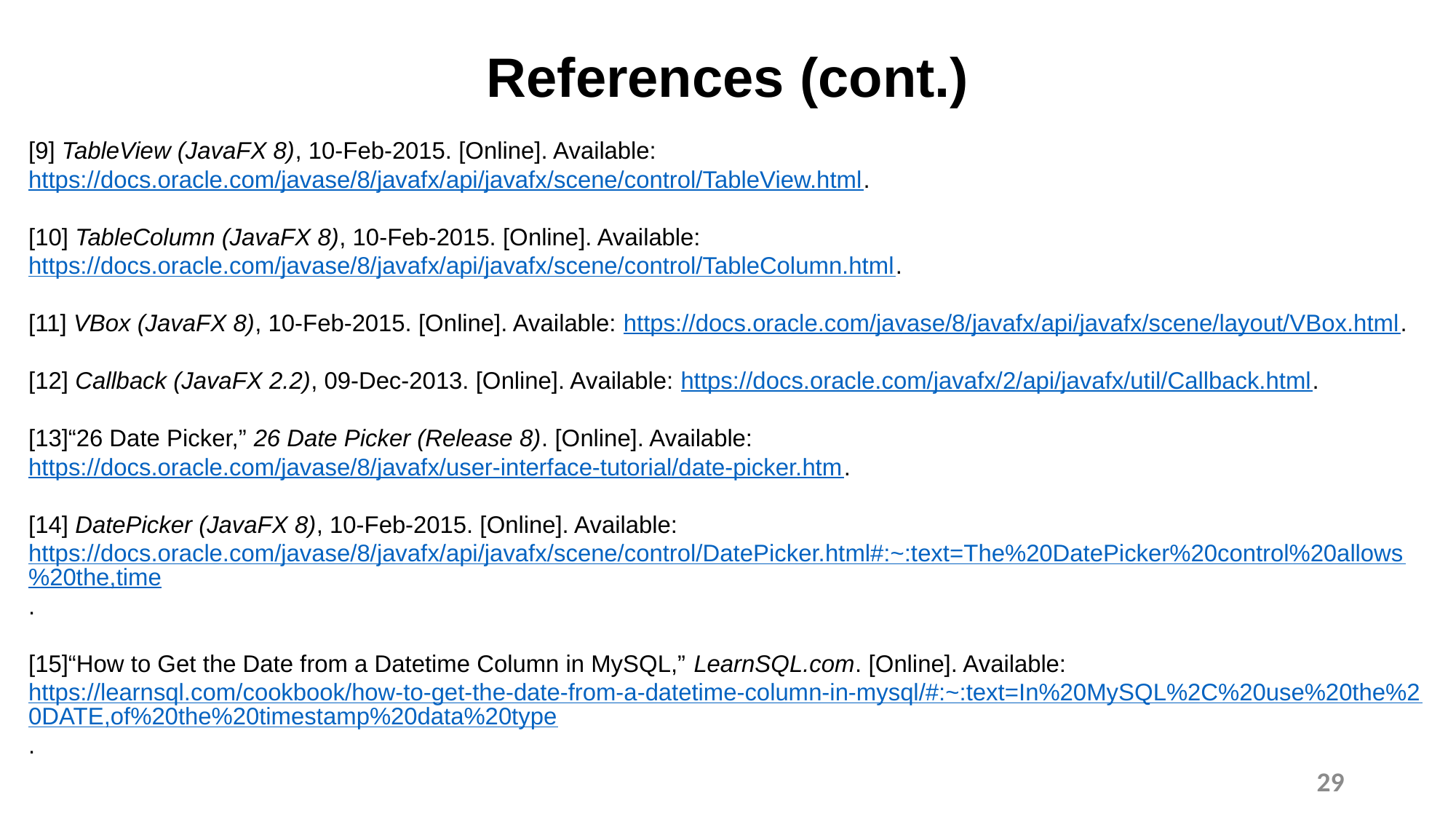

# References (cont.)
[9] TableView (JavaFX 8), 10-Feb-2015. [Online]. Available: https://docs.oracle.com/javase/8/javafx/api/javafx/scene/control/TableView.html.

[10] TableColumn (JavaFX 8), 10-Feb-2015. [Online]. Available: https://docs.oracle.com/javase/8/javafx/api/javafx/scene/control/TableColumn.html.

[11] VBox (JavaFX 8), 10-Feb-2015. [Online]. Available: https://docs.oracle.com/javase/8/javafx/api/javafx/scene/layout/VBox.html.

[12] Callback (JavaFX 2.2), 09-Dec-2013. [Online]. Available: https://docs.oracle.com/javafx/2/api/javafx/util/Callback.html.

[13]“26 Date Picker,” 26 Date Picker (Release 8). [Online]. Available: https://docs.oracle.com/javase/8/javafx/user-interface-tutorial/date-picker.htm.

[14] DatePicker (JavaFX 8), 10-Feb-2015. [Online]. Available: https://docs.oracle.com/javase/8/javafx/api/javafx/scene/control/DatePicker.html#:~:text=The%20DatePicker%20control%20allows%20the,time.

[15]“How to Get the Date from a Datetime Column in MySQL,” LearnSQL.com. [Online]. Available: https://learnsql.com/cookbook/how-to-get-the-date-from-a-datetime-column-in-mysql/#:~:text=In%20MySQL%2C%20use%20the%20DATE,of%20the%20timestamp%20data%20type.

29